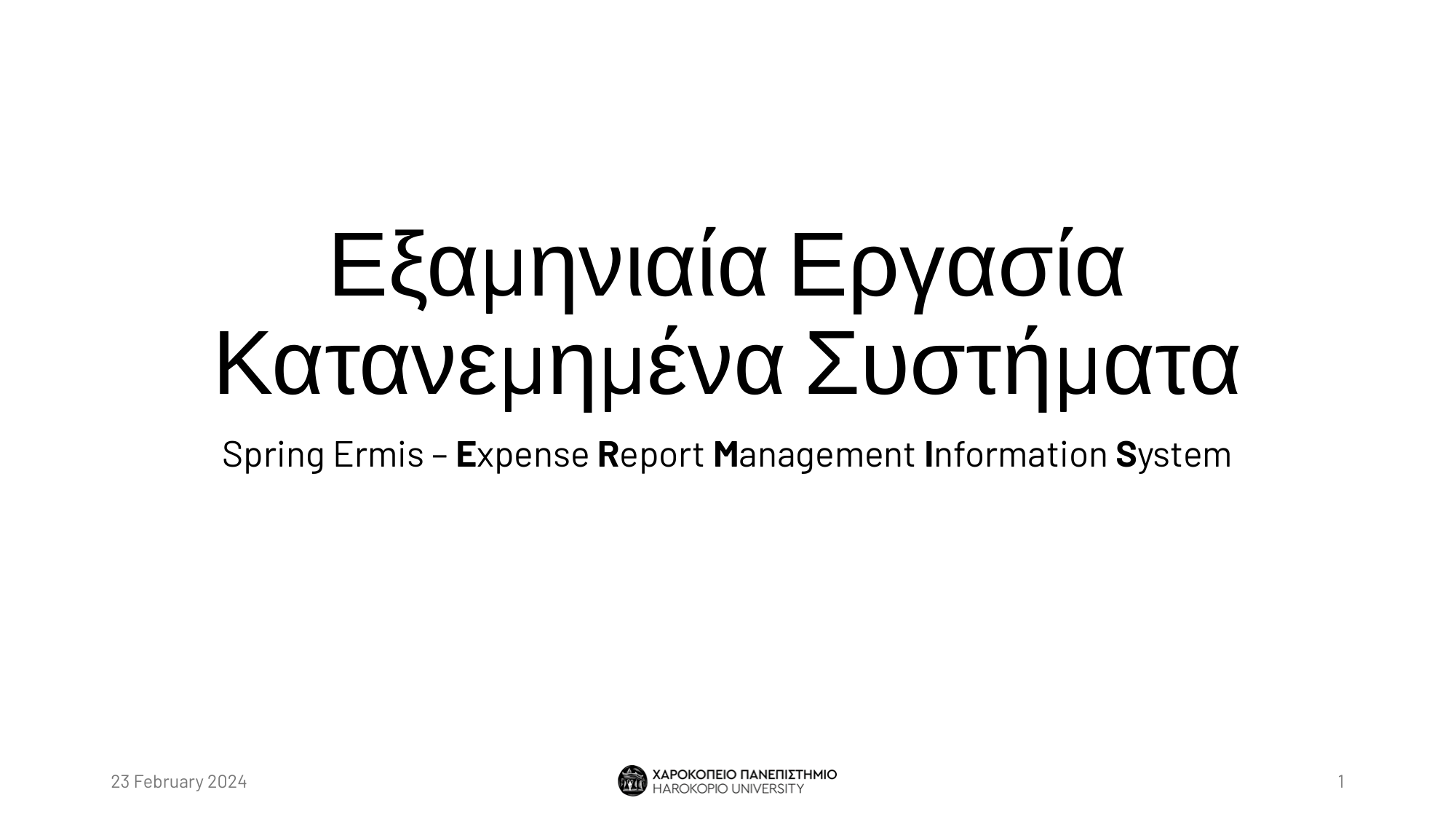

# Εξαμηνιαία Εργασία Κατανεμημένα Συστήματα
Spring Ermis – Expense Report Management Information System
23 February 2024
1